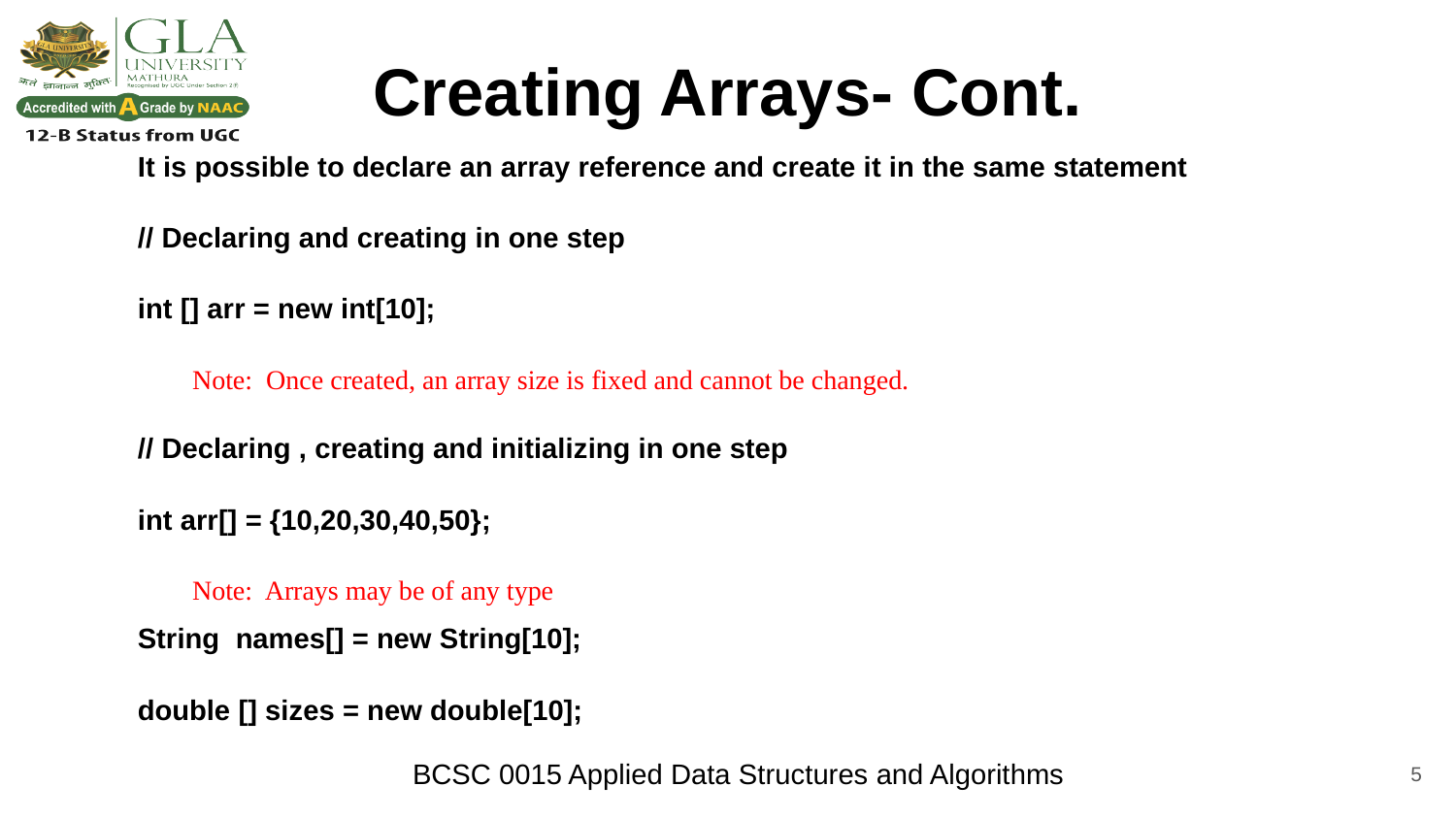

# Creating Arrays- Cont.
It is possible to declare an array reference and create it in the same statement
// Declaring and creating in one step
int [] arr = new int[10];
Note:  Once created, an array size is fixed and cannot be changed.

// Declaring , creating and initializing in one step
int arr[] = {10,20,30,40,50};
Note:  Arrays may be of any type

String  names[] = new String[10];
double [] sizes = new double[10];

5